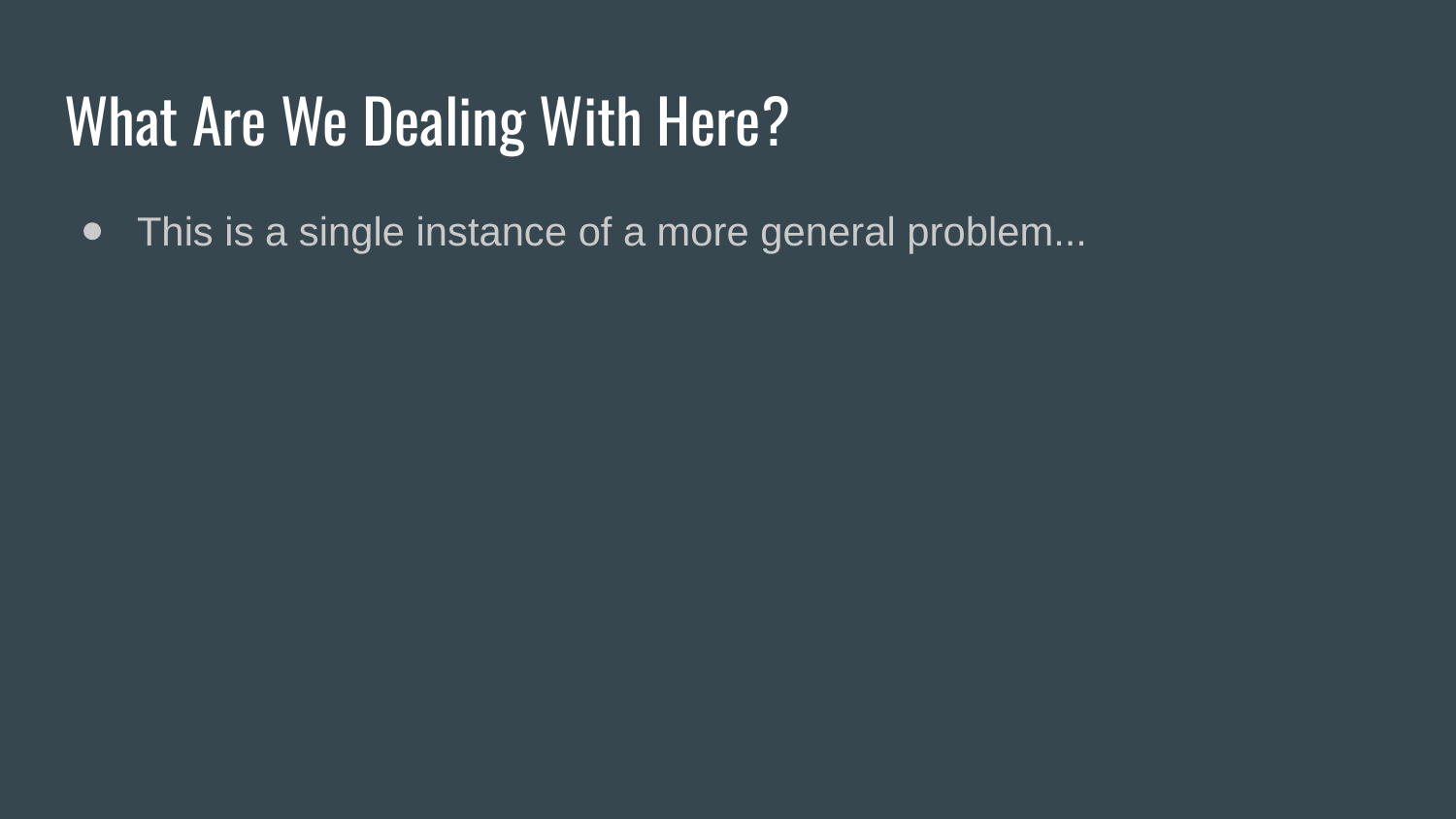

# What Are We Dealing With Here?
This is a single instance of a more general problem...